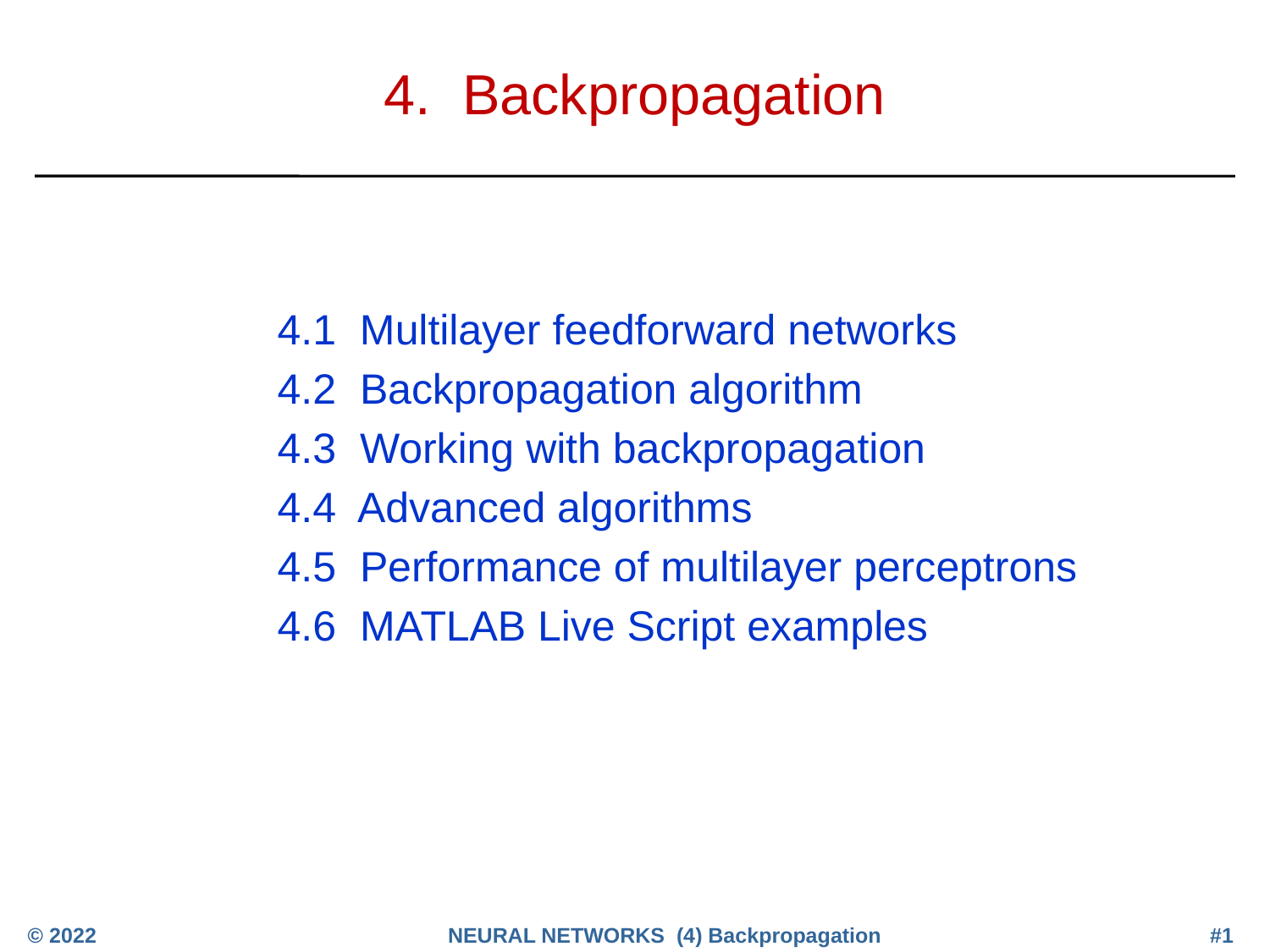

# 4.  Backpropagation

4.1  Multilayer feedforward networks
4.2  Backpropagation algorithm
4.3  Working with backpropagation
4.4  Advanced algorithms
4.5  Performance of multilayer perceptrons
4.6  MATLAB Live Script examples
© 2022
NEURAL NETWORKS  (4) Backpropagation
#1